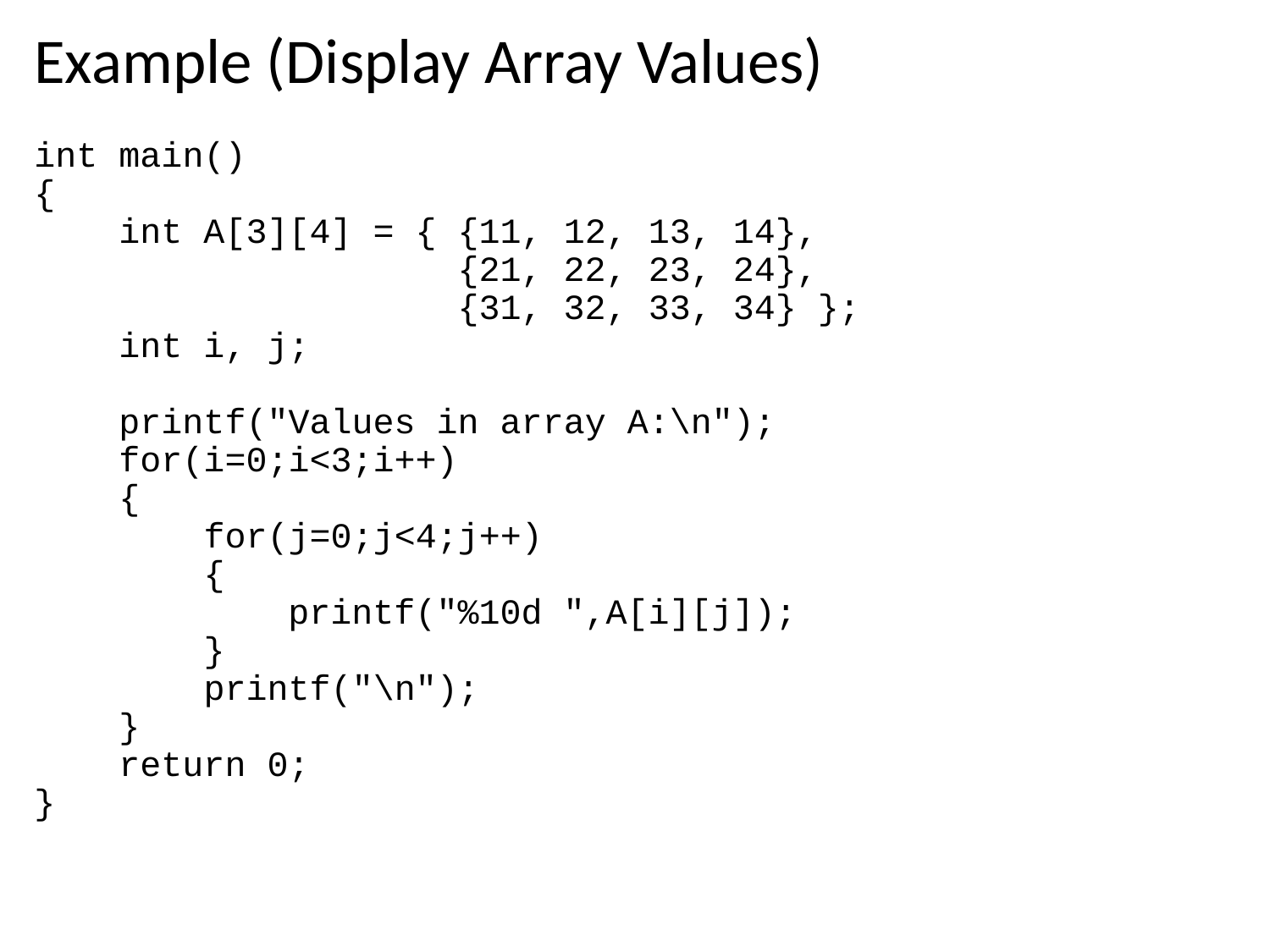

# Example (Display Array Values)
int main()
{
    int A[3][4] = { {11, 12, 13, 14},
                    {21, 22, 23, 24},
                    {31, 32, 33, 34} };
    int i, j;

    printf("Values in array A:\n");
    for(i=0;i<3;i++)
    {
        for(j=0;j<4;j++)
        {
            printf("%10d ",A[i][j]);
        }
        printf("\n");
    }
    return 0;
}